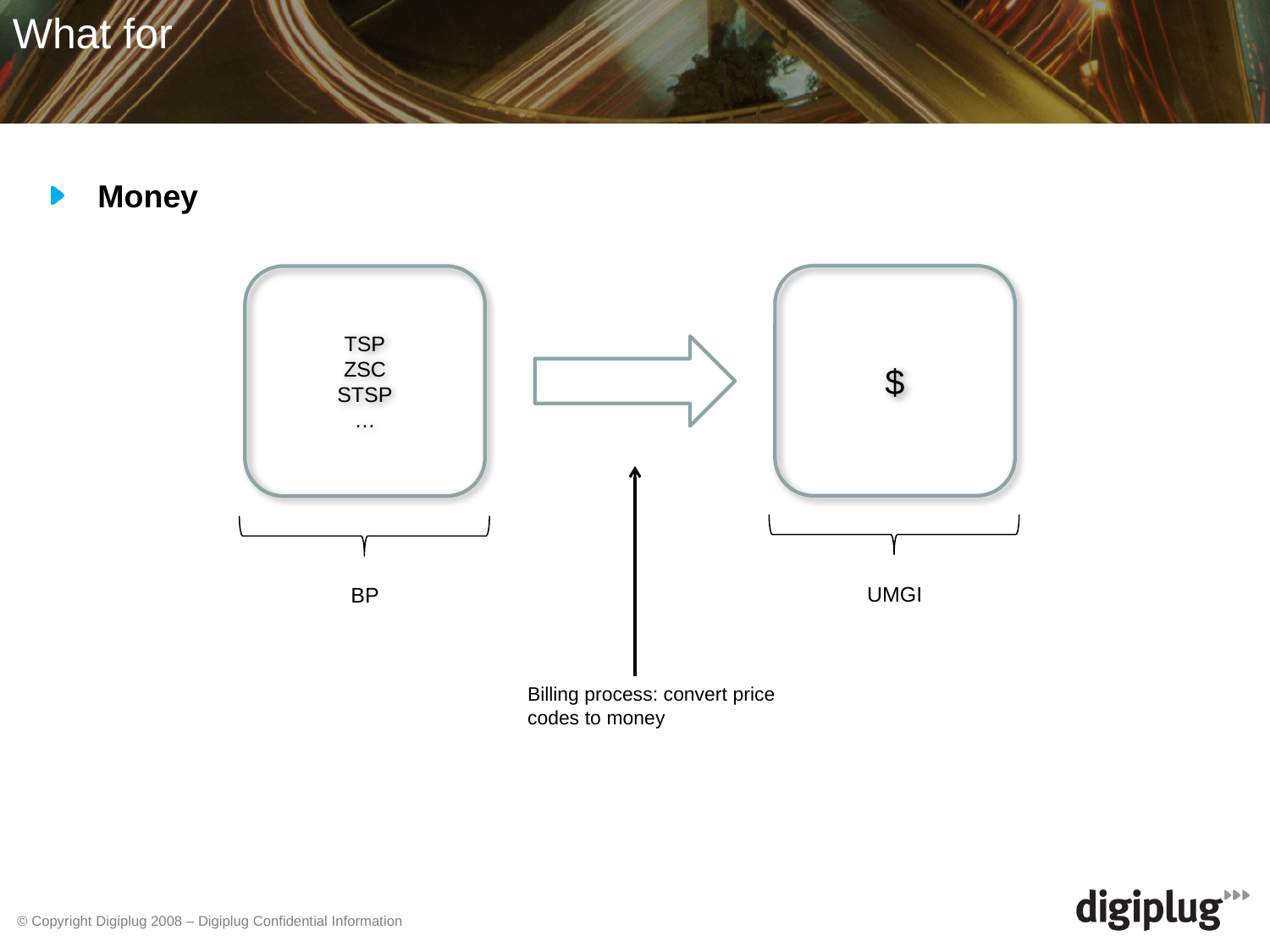

What for
Money

$
TSP
ZSC
STSP
…

UMGI
BP
Billing process: convert price codes to money